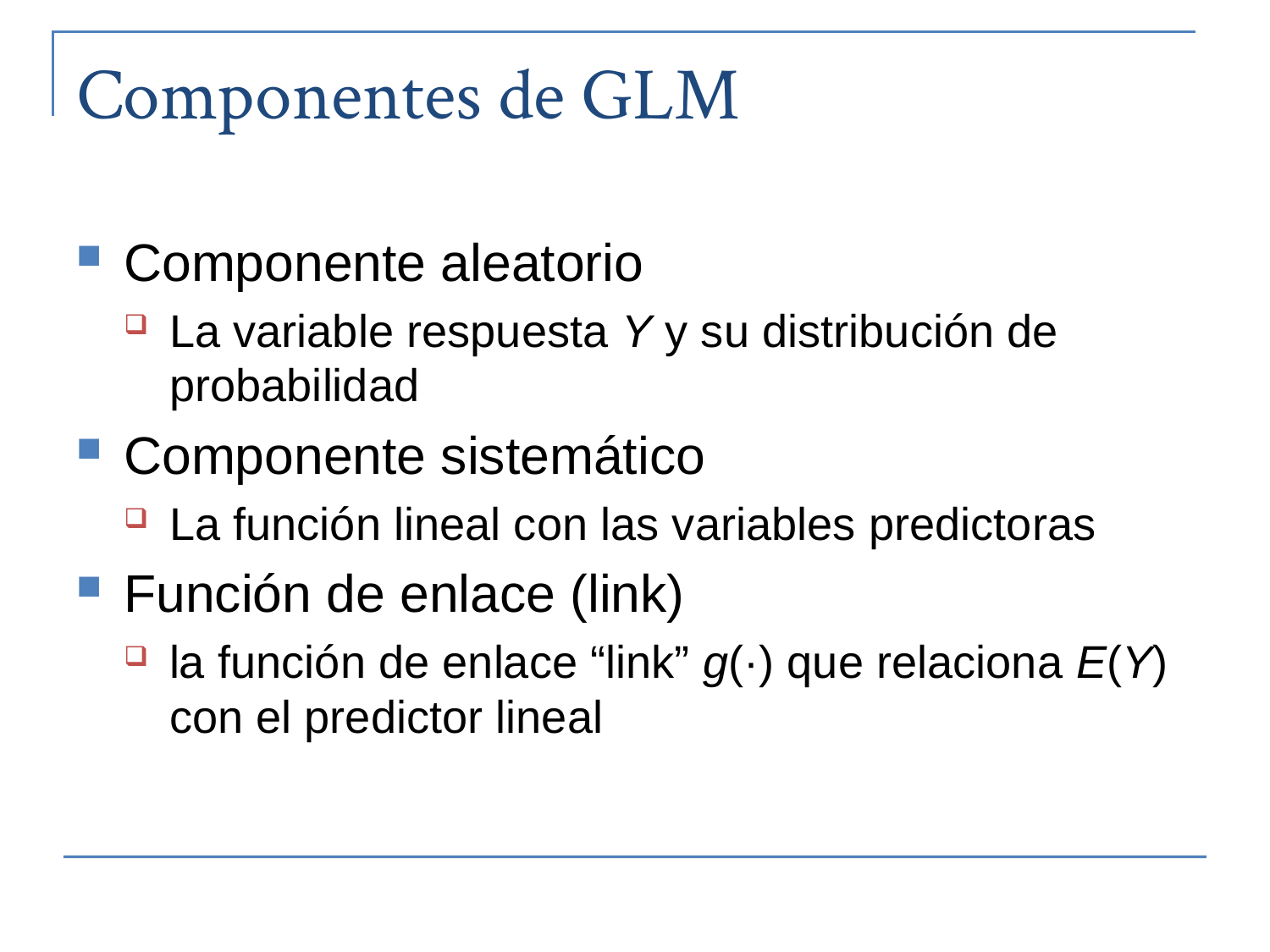

# Componentes de GLM
Componente aleatorio
La variable respuesta Y y su distribución de probabilidad
Componente sistemático
La función lineal con las variables predictoras
Función de enlace (link)
la función de enlace “link” g(·) que relaciona E(Y) con el predictor lineal